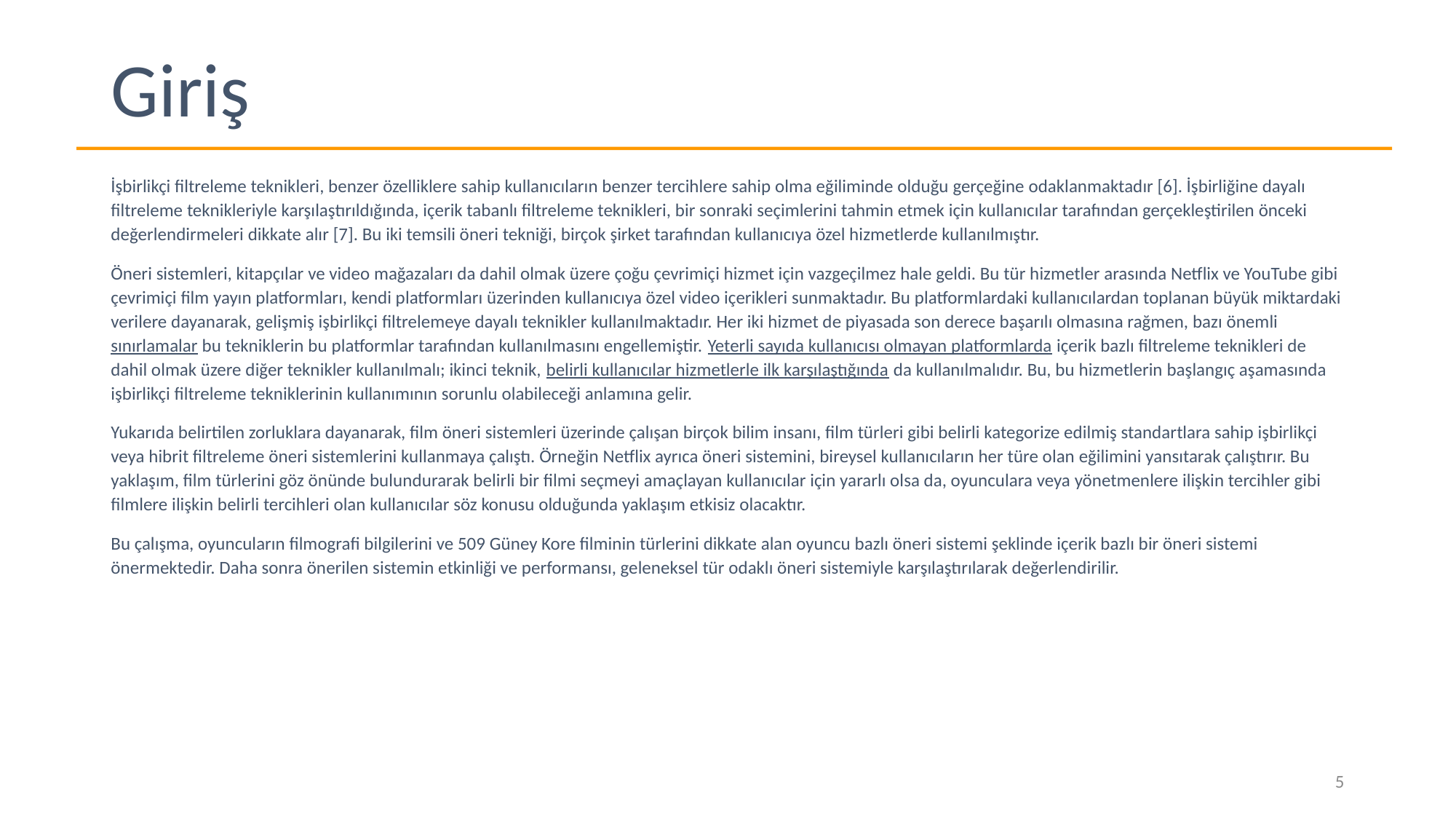

# Giriş

İşbirlikçi filtreleme teknikleri, benzer özelliklere sahip kullanıcıların benzer tercihlere sahip olma eğiliminde olduğu gerçeğine odaklanmaktadır [6]. İşbirliğine dayalı filtreleme teknikleriyle karşılaştırıldığında, içerik tabanlı filtreleme teknikleri, bir sonraki seçimlerini tahmin etmek için kullanıcılar tarafından gerçekleştirilen önceki değerlendirmeleri dikkate alır [7]. Bu iki temsili öneri tekniği, birçok şirket tarafından kullanıcıya özel hizmetlerde kullanılmıştır.
Öneri sistemleri, kitapçılar ve video mağazaları da dahil olmak üzere çoğu çevrimiçi hizmet için vazgeçilmez hale geldi. Bu tür hizmetler arasında Netflix ve YouTube gibi çevrimiçi film yayın platformları, kendi platformları üzerinden kullanıcıya özel video içerikleri sunmaktadır. Bu platformlardaki kullanıcılardan toplanan büyük miktardaki verilere dayanarak, gelişmiş işbirlikçi filtrelemeye dayalı teknikler kullanılmaktadır. Her iki hizmet de piyasada son derece başarılı olmasına rağmen, bazı önemli sınırlamalar bu tekniklerin bu platformlar tarafından kullanılmasını engellemiştir. Yeterli sayıda kullanıcısı olmayan platformlarda içerik bazlı filtreleme teknikleri de dahil olmak üzere diğer teknikler kullanılmalı; ikinci teknik, belirli kullanıcılar hizmetlerle ilk karşılaştığında da kullanılmalıdır. Bu, bu hizmetlerin başlangıç aşamasında işbirlikçi filtreleme tekniklerinin kullanımının sorunlu olabileceği anlamına gelir.
Yukarıda belirtilen zorluklara dayanarak, film öneri sistemleri üzerinde çalışan birçok bilim insanı, film türleri gibi belirli kategorize edilmiş standartlara sahip işbirlikçi veya hibrit filtreleme öneri sistemlerini kullanmaya çalıştı. Örneğin Netflix ayrıca öneri sistemini, bireysel kullanıcıların her türe olan eğilimini yansıtarak çalıştırır. Bu yaklaşım, film türlerini göz önünde bulundurarak belirli bir filmi seçmeyi amaçlayan kullanıcılar için yararlı olsa da, oyunculara veya yönetmenlere ilişkin tercihler gibi filmlere ilişkin belirli tercihleri olan kullanıcılar söz konusu olduğunda yaklaşım etkisiz olacaktır.
Bu çalışma, oyuncuların filmografi bilgilerini ve 509 Güney Kore filminin türlerini dikkate alan oyuncu bazlı öneri sistemi şeklinde içerik bazlı bir öneri sistemi önermektedir. Daha sonra önerilen sistemin etkinliği ve performansı, geleneksel tür odaklı öneri sistemiyle karşılaştırılarak değerlendirilir.
5